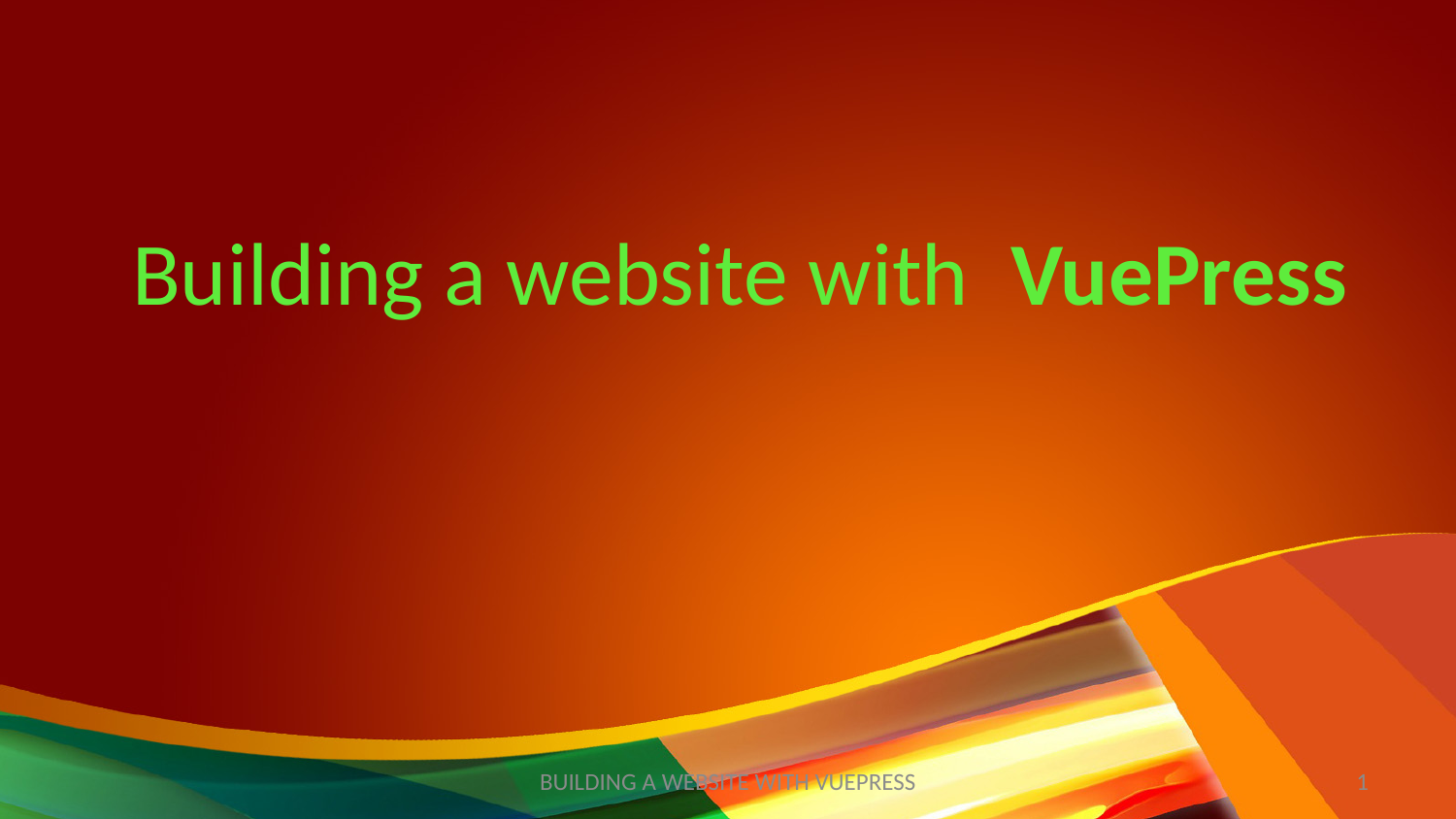

# Building a website with  VuePress
BUILDING A WEBSITE WITH VUEPRESS
1